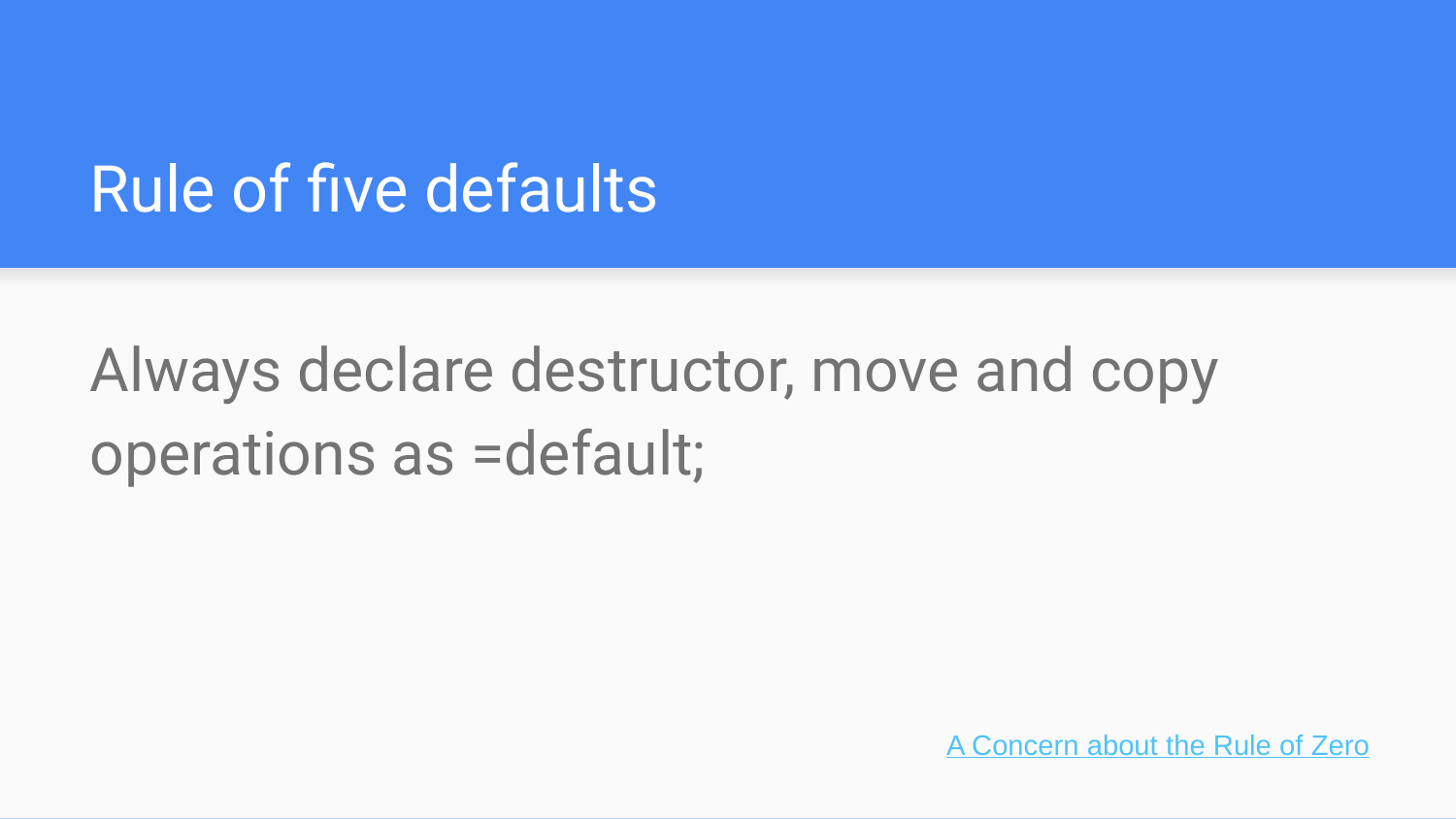

# Rule of five defaults
Always declare destructor, move and copy operations as =default;
A Concern about the Rule of Zero